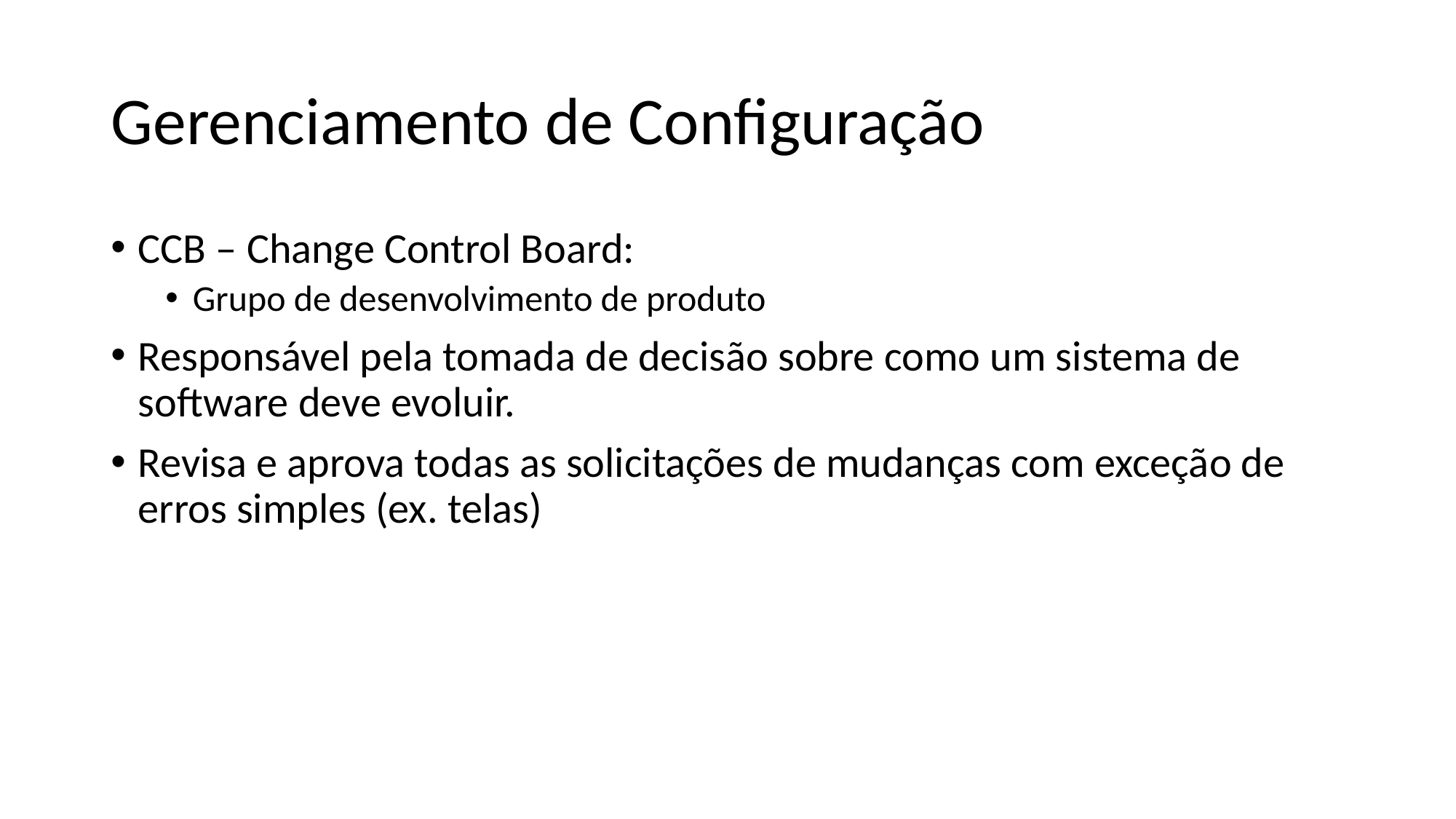

# Gerenciamento de Configuração
CCB – Change Control Board:
Grupo de desenvolvimento de produto
Responsável pela tomada de decisão sobre como um sistema de software deve evoluir.
Revisa e aprova todas as solicitações de mudanças com exceção de erros simples (ex. telas)